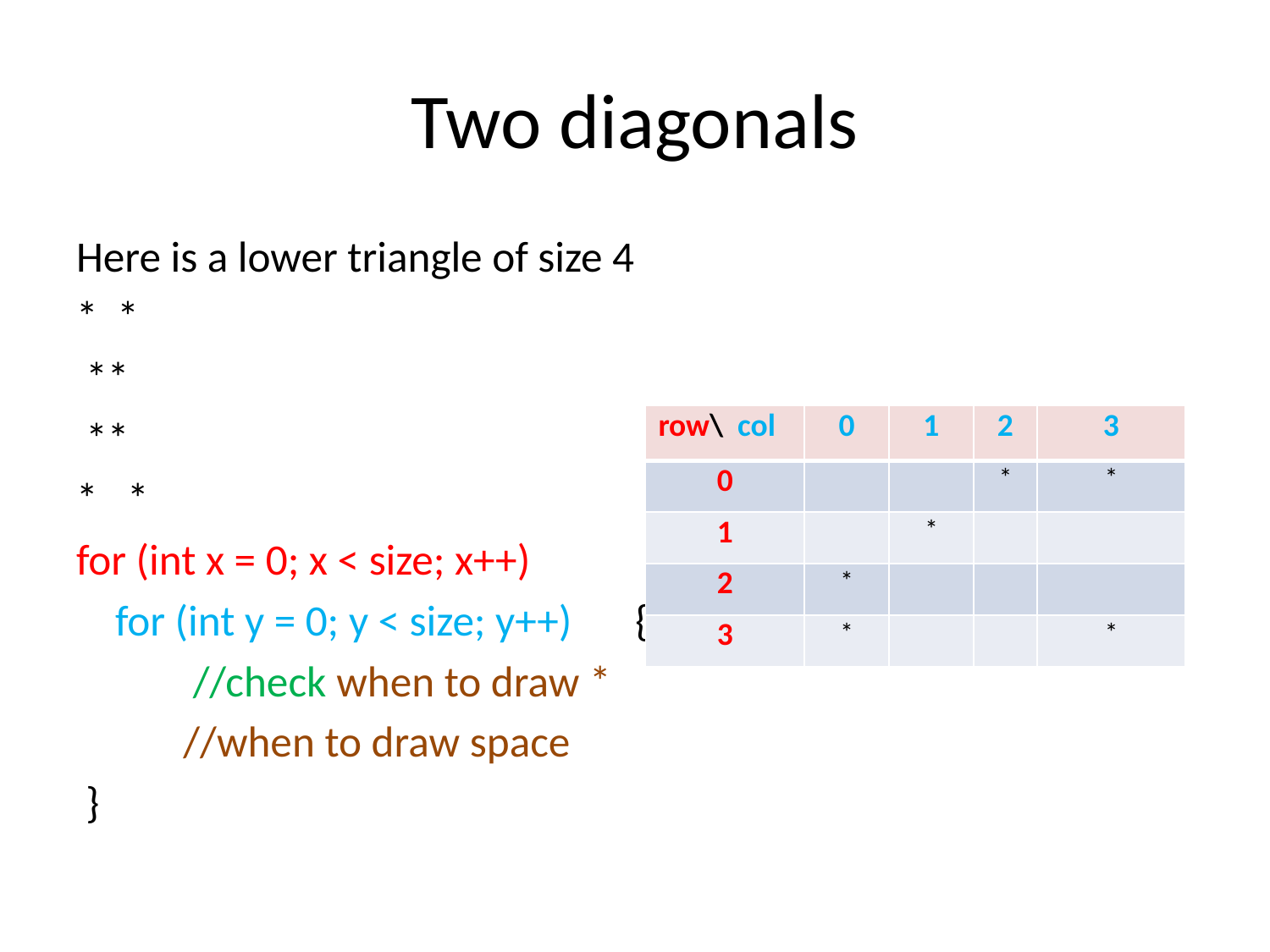

# Two diagonals
Here is a lower triangle of size 4
*  *
 **
 **
*   *
for (int x = 0; x < size; x++)
    for (int y = 0; y < size; y++)	{
            //check when to draw *
           //when to draw space
 }

| row\ col | 0 | 1 | 2 | 3 |
| --- | --- | --- | --- | --- |
| 0 |  |  | \* | \* |
| 1 |  | \* |  |  |
| 2 | \* |  |  |  |
| 3 | \* |  |  | \* |